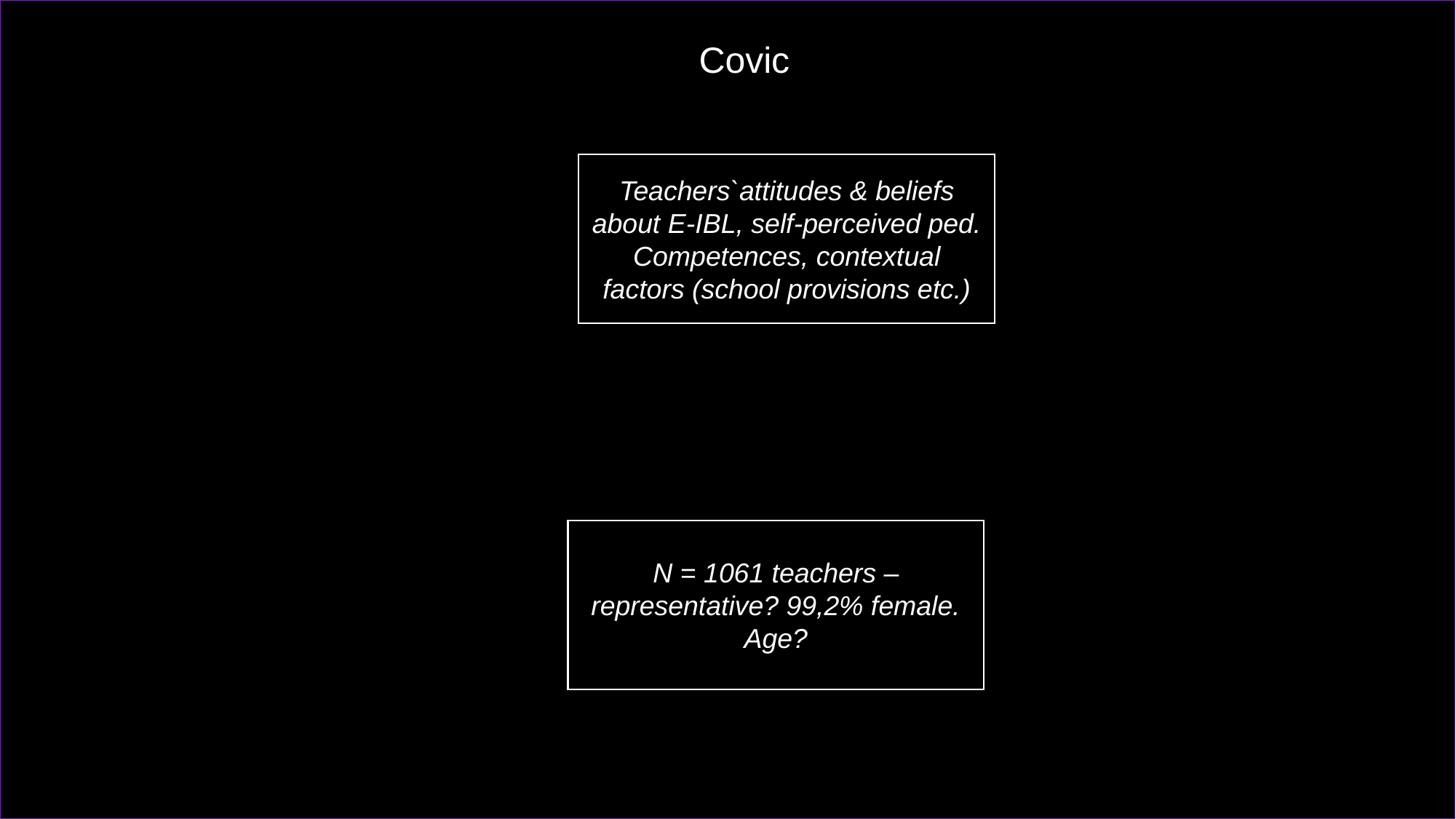

Covic

Teachers`attitudes & beliefs about E-IBL, self-perceived ped. Competences, contextual factors (school provisions etc.)
N = 1061 teachers – representative? 99,2% female. Age?